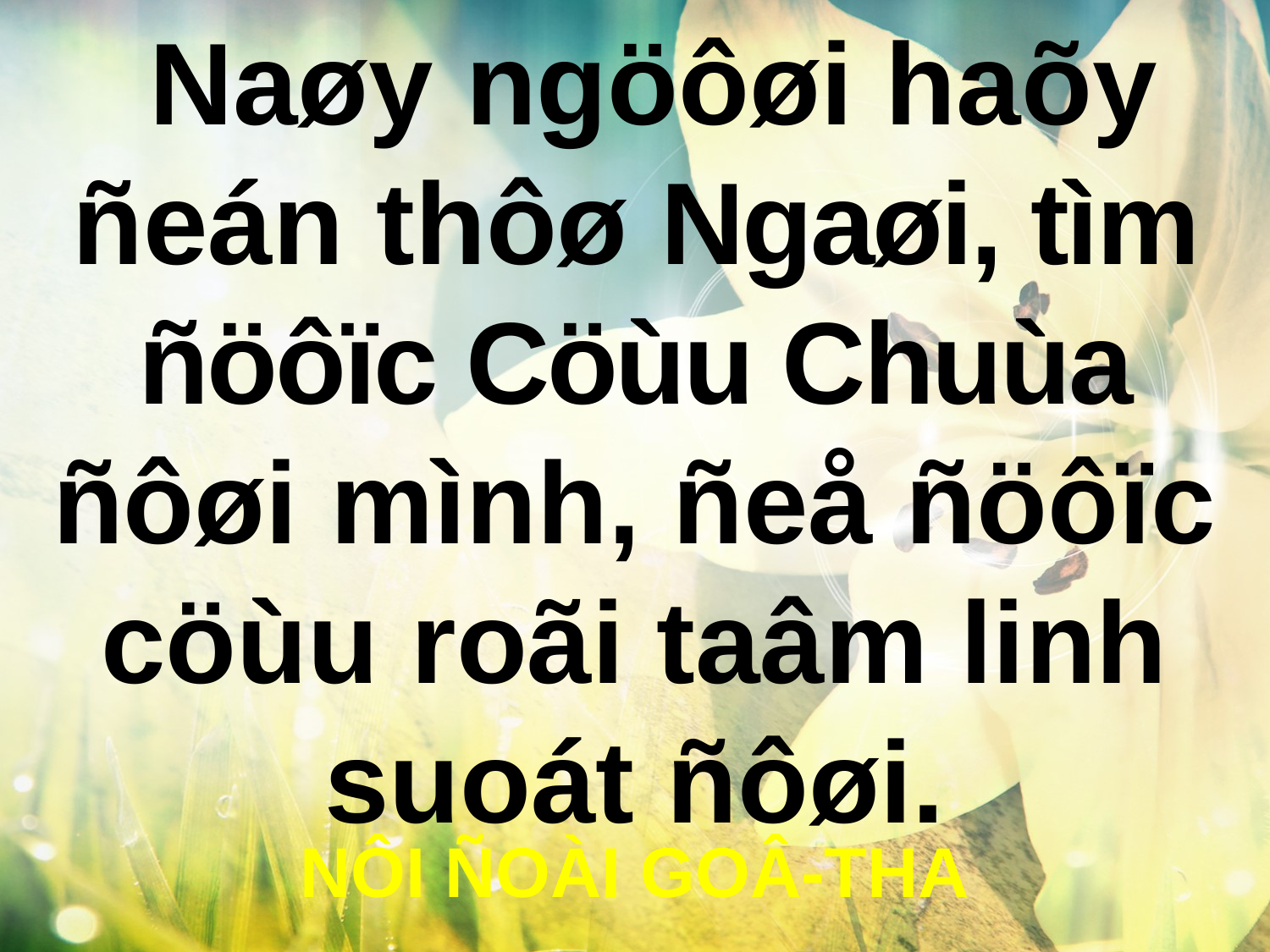

Naøy ngöôøi haõy ñeán thôø Ngaøi, tìm ñöôïc Cöùu Chuùa ñôøi mình, ñeå ñöôïc cöùu roãi taâm linh suoát ñôøi.
NÔI ÑOÀI GOÂ-THA